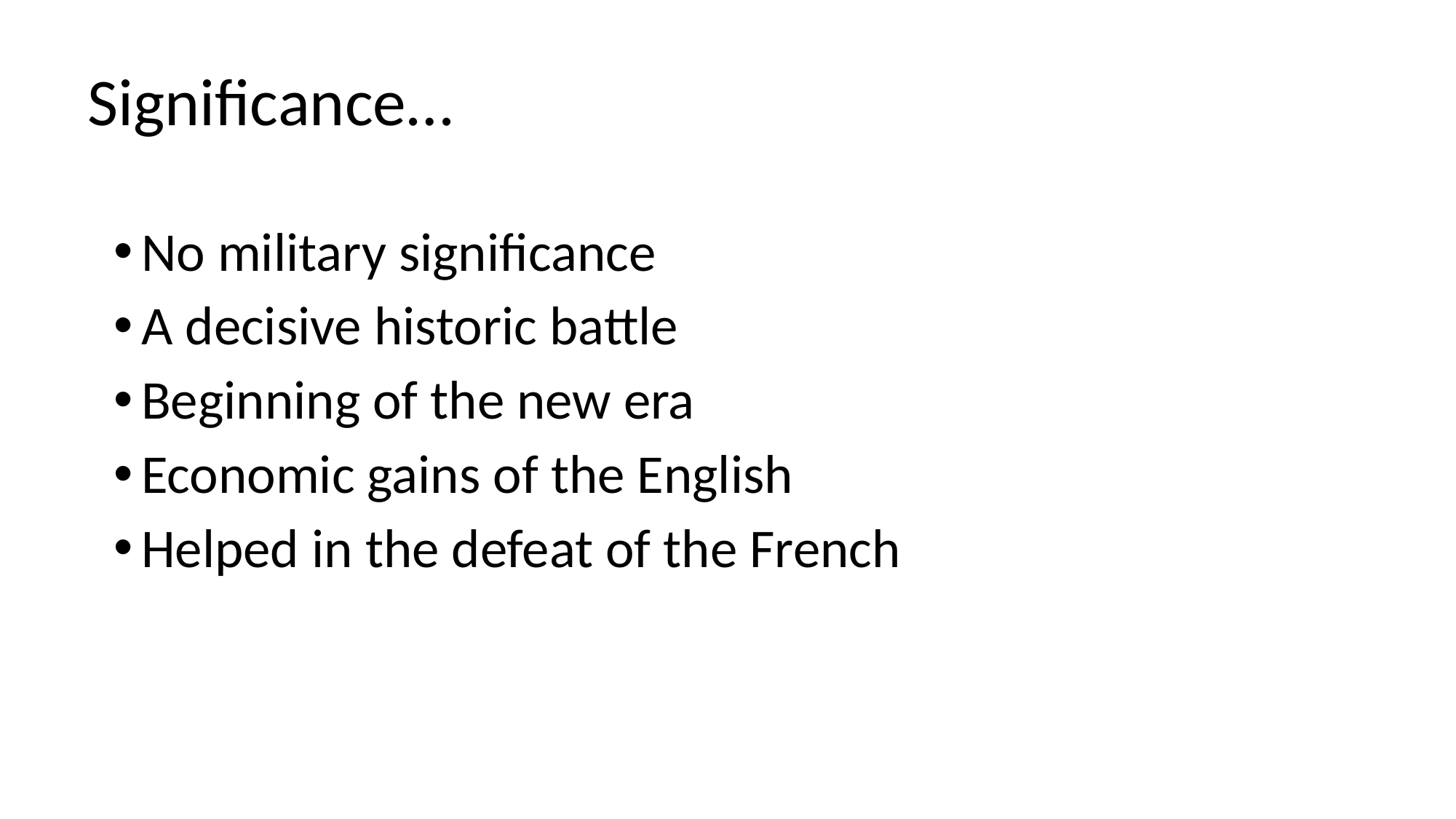

# Significance…
No military significance
A decisive historic battle
Beginning of the new era
Economic gains of the English
Helped in the defeat of the French